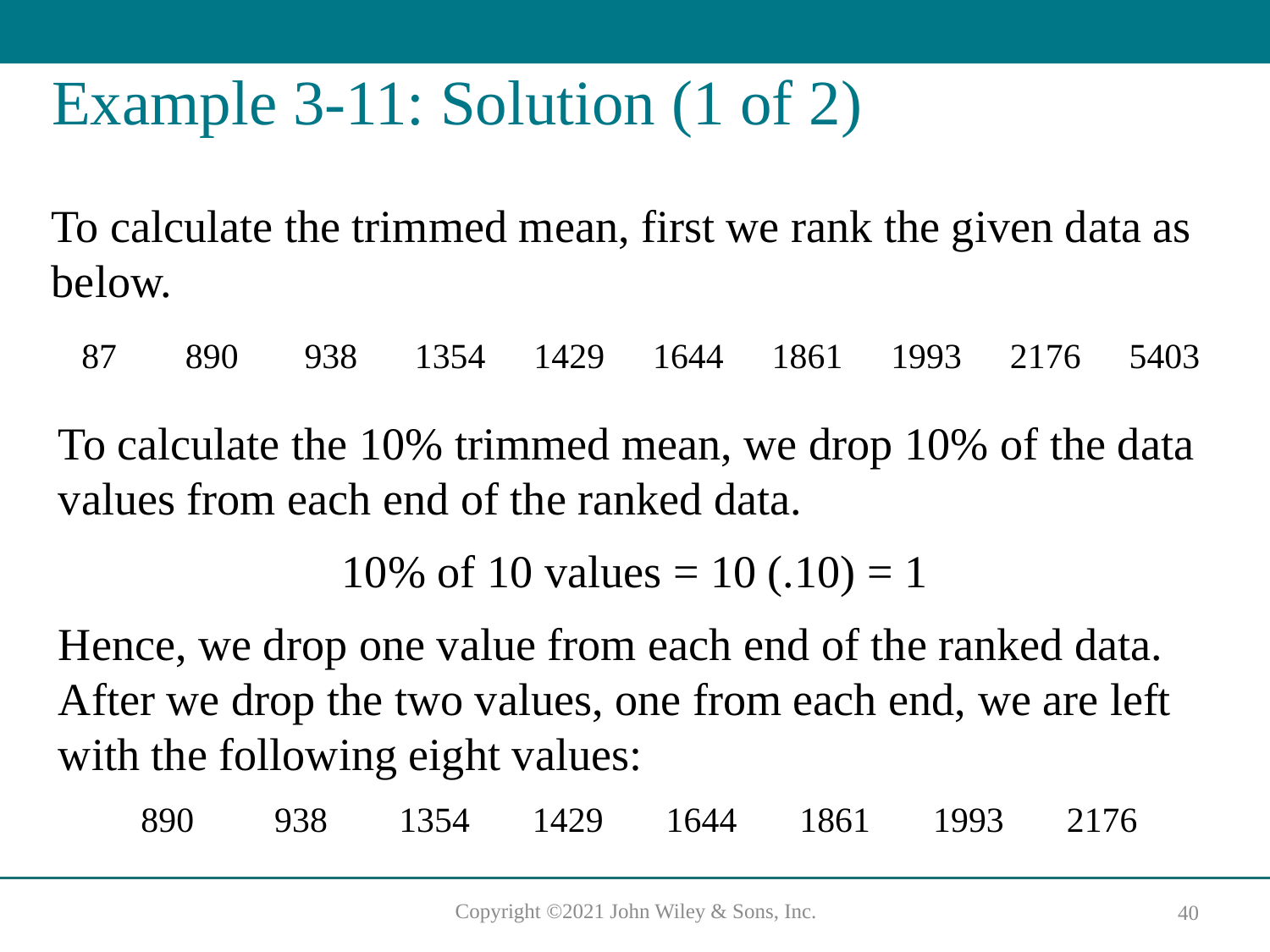

# Example 3-11: Solution (1 of 2)
To calculate the trimmed mean, first we rank the given data as below.
| 87 | 890 | 938 | 1354 | 1429 | 1644 | 1861 | 1993 | 2176 | 5403 |
| --- | --- | --- | --- | --- | --- | --- | --- | --- | --- |
To calculate the 10% trimmed mean, we drop 10% of the data values from each end of the ranked data.
10% of 10 values = 10 (.10) = 1
Hence, we drop one value from each end of the ranked data. After we drop the two values, one from each end, we are left with the following eight values:
| 890 | 938 | 1354 | 1429 | 1644 | 1861 | 1993 | 2176 |
| --- | --- | --- | --- | --- | --- | --- | --- |